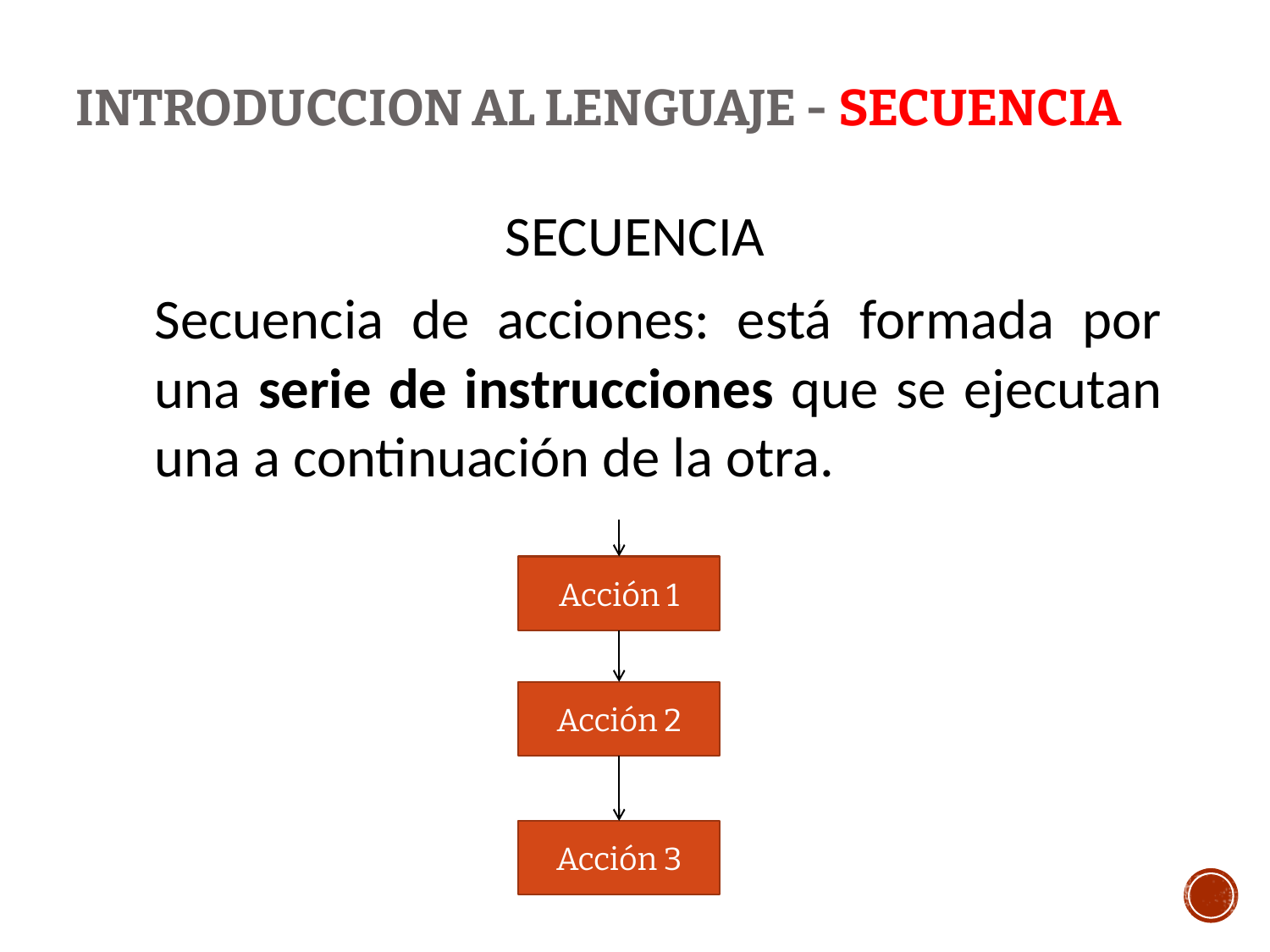

INTRODUCCION AL LENGUAJE - SECUENCIA
SECUENCIA
	Secuencia de acciones: está formada por una serie de instrucciones que se ejecutan una a continuación de la otra.

Acción 1
Acción 2
Acción 3